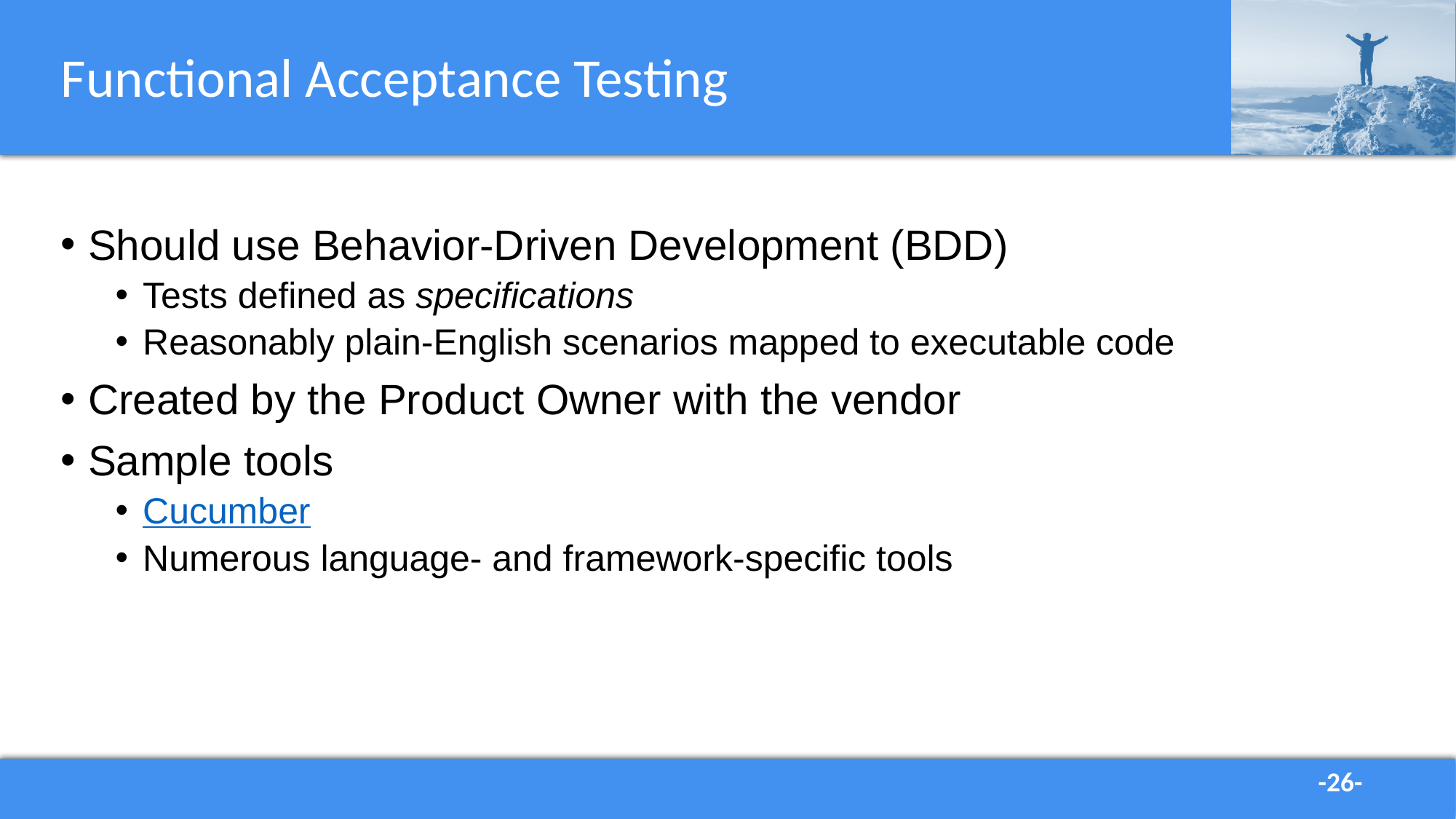

# Functional Acceptance Testing
Should use Behavior-Driven Development (BDD)
Tests defined as specifications
Reasonably plain-English scenarios mapped to executable code
Created by the Product Owner with the vendor
Sample tools
Cucumber
Numerous language- and framework-specific tools